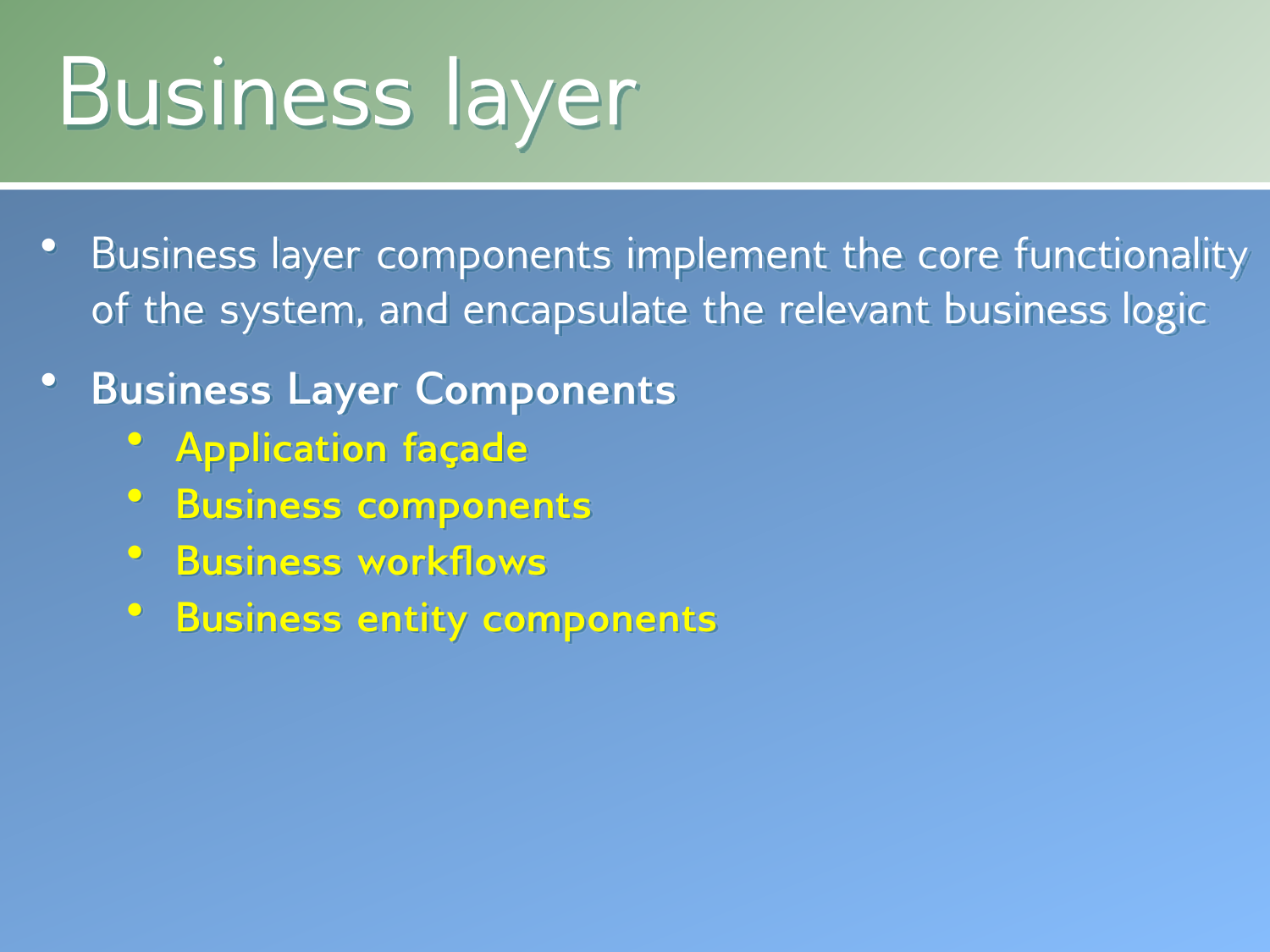

# Business layer
Business layer components implement the core functionality of the system, and encapsulate the relevant business logic
Business Layer Components
Application façade
Business components
Business workflows
Business entity components